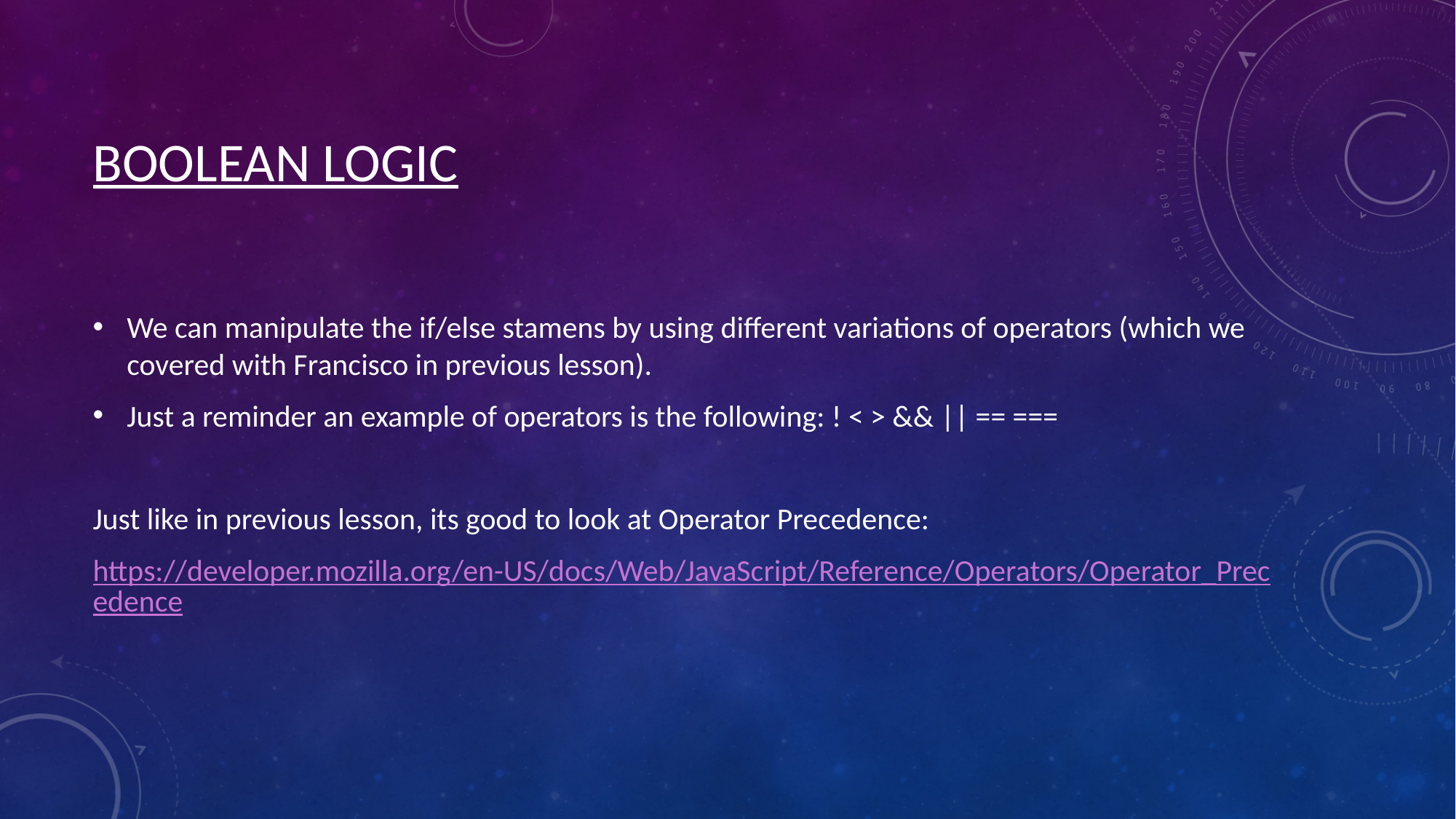

# Boolean logic
We can manipulate the if/else stamens by using different variations of operators (which we covered with Francisco in previous lesson).
Just a reminder an example of operators is the following: ! < > && || == ===

Just like in previous lesson, its good to look at Operator Precedence:
https://developer.mozilla.org/en-US/docs/Web/JavaScript/Reference/Operators/Operator_Precedence